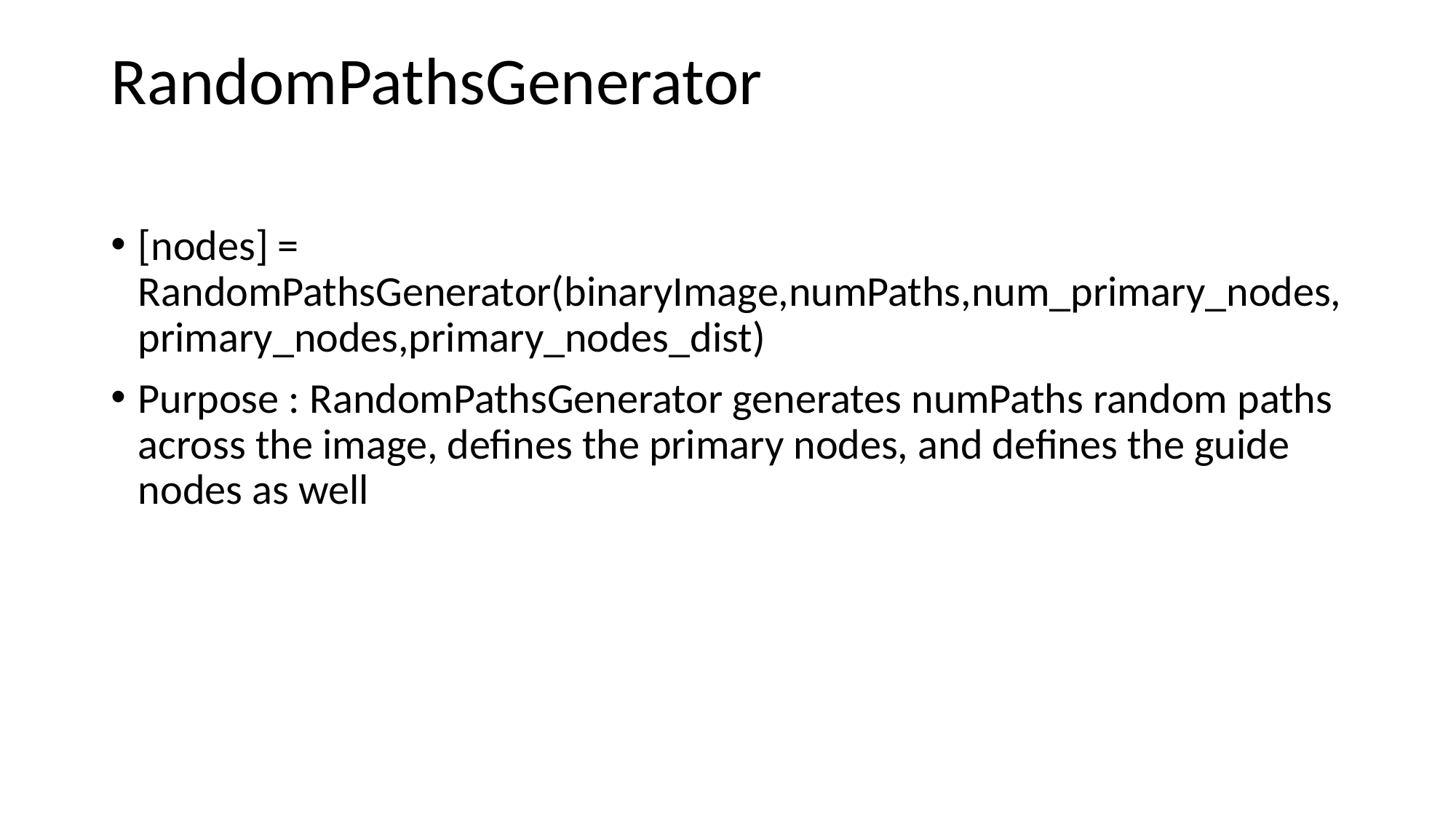

# RandomPathsGenerator
[nodes] = RandomPathsGenerator(binaryImage,numPaths,num_primary_nodes,primary_nodes,primary_nodes_dist)
Purpose : RandomPathsGenerator generates numPaths random paths across the image, defines the primary nodes, and defines the guide nodes as well